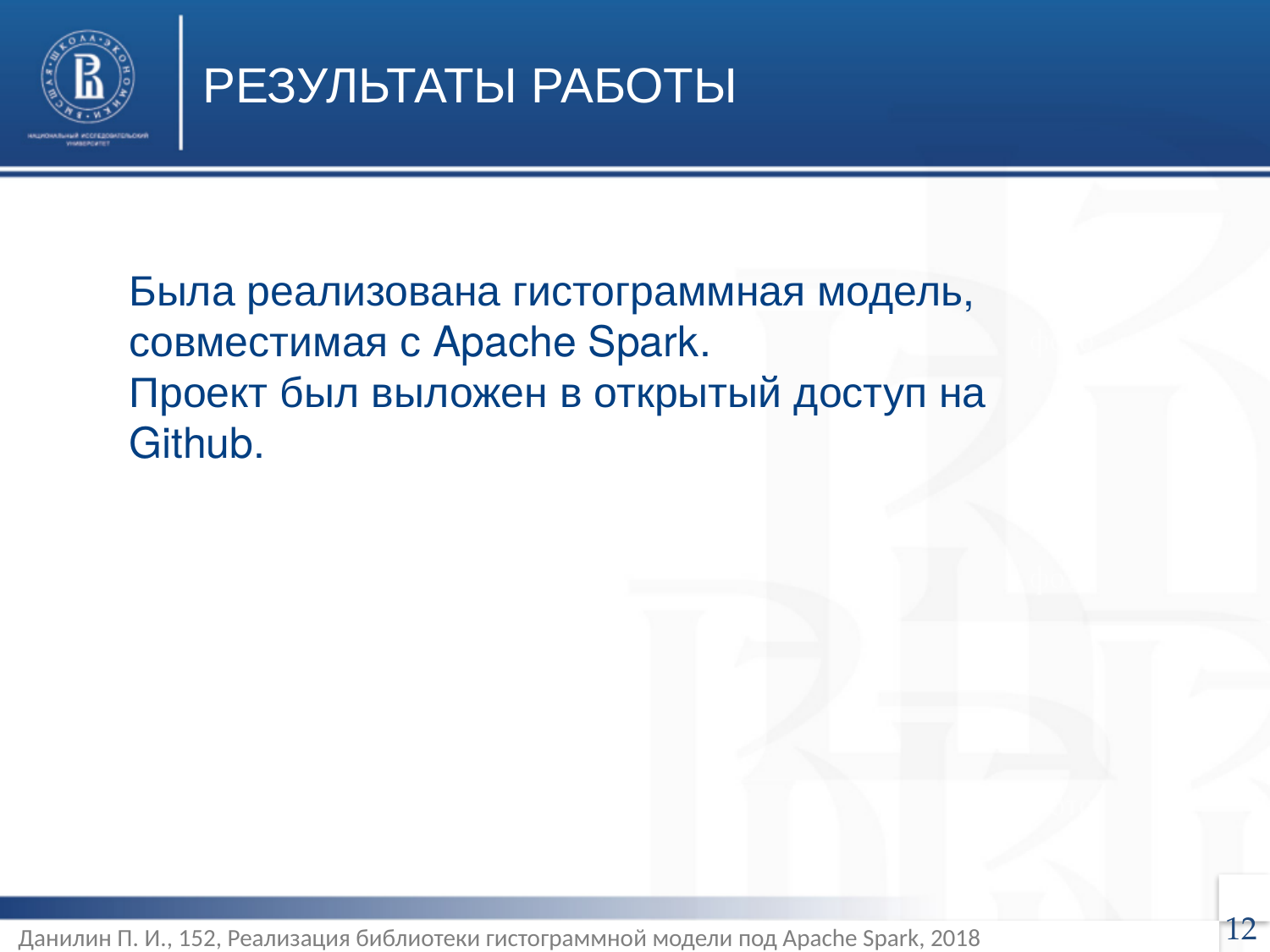

РЕЗУЛЬТАТЫ РАБОТЫ
Была реализована гистограммная модель, совместимая с Apache Spark.
Проект был выложен в открытый доступ на Github.

12